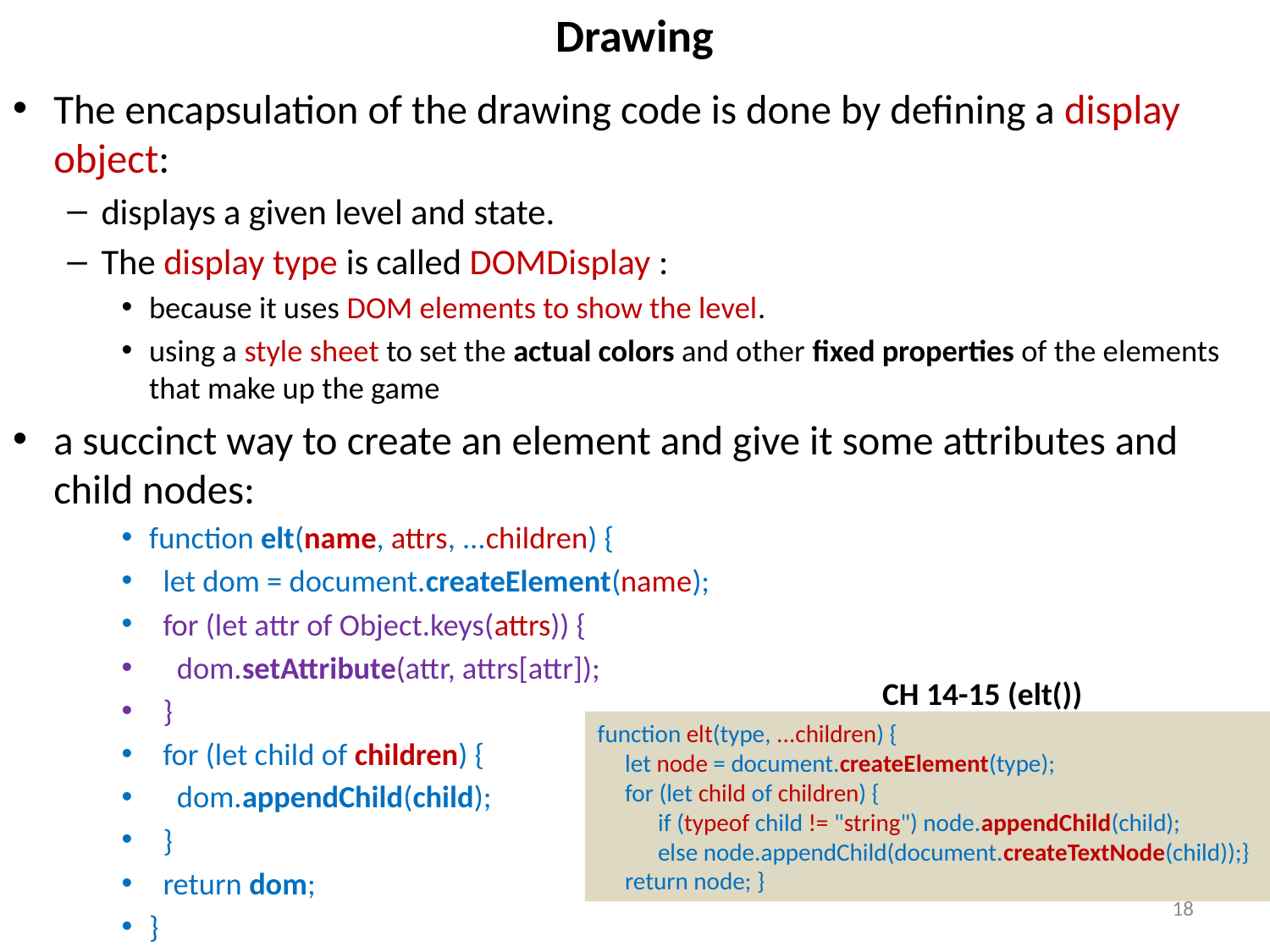

# Drawing
The encapsulation of the drawing code is done by defining a display object:
displays a given level and state.
The display type is called DOMDisplay :
because it uses DOM elements to show the level.
using a style sheet to set the actual colors and other fixed properties of the elements that make up the game
a succinct way to create an element and give it some attributes and child nodes:
function elt(name, attrs, ...children) {
  let dom = document.createElement(name);
  for (let attr of Object.keys(attrs)) {
    dom.setAttribute(attr, attrs[attr]);
  }
  for (let child of children) {
    dom.appendChild(child);
  }
  return dom;
}
CH 14-15 (elt())
function elt(type, ...children) {
     let node = document.createElement(type);
     for (let child of children) {
           if (typeof child != "string") node.appendChild(child);
           else node.appendChild(document.createTextNode(child));}
     return node; }
18